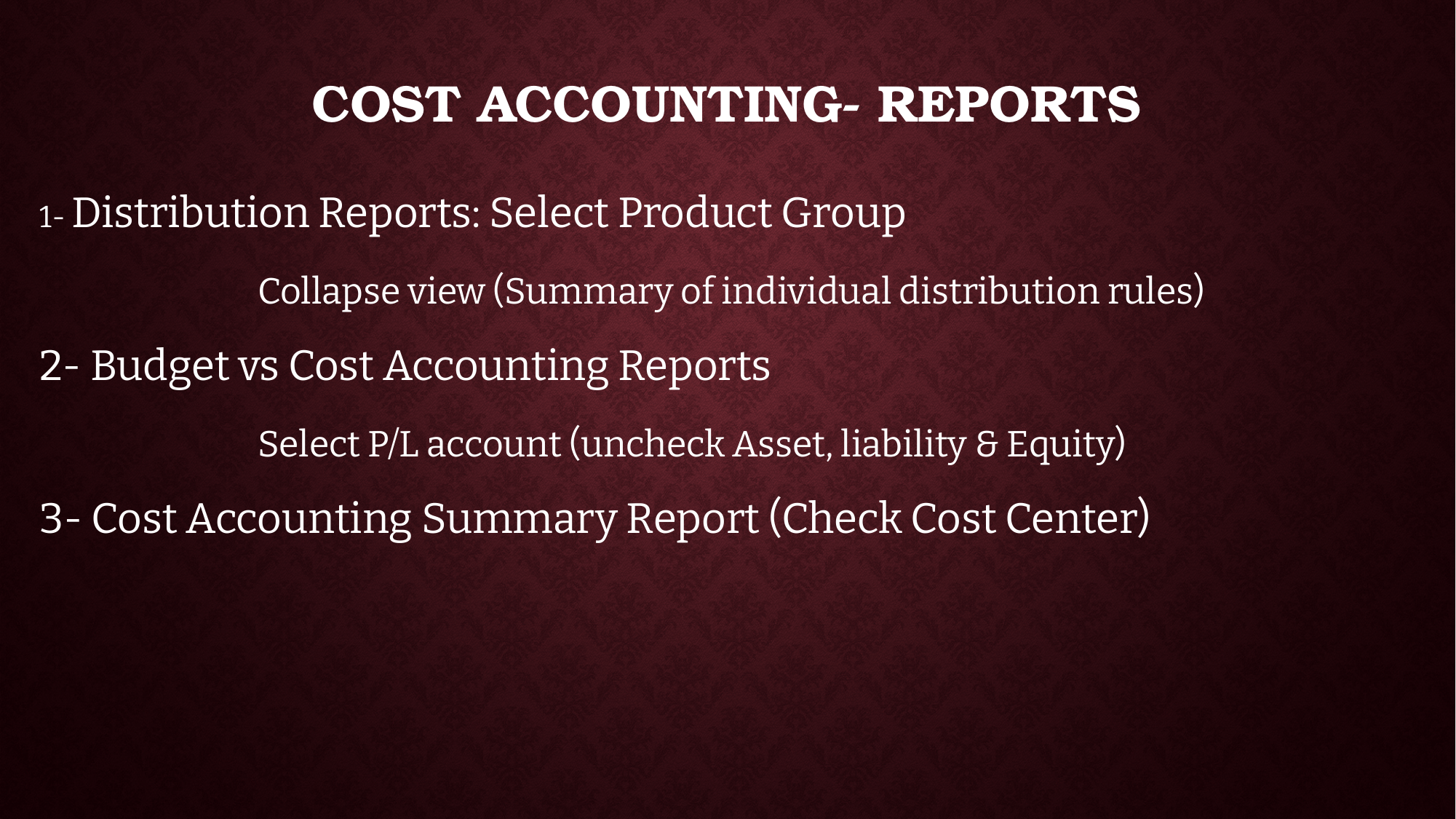

# COST ACCOUNTING- REPORTS
1- Distribution Reports: Select Product Group
		Collapse view (Summary of individual distribution rules)
2- Budget vs Cost Accounting Reports
		Select P/L account (uncheck Asset, liability & Equity)
3- Cost Accounting Summary Report (Check Cost Center)